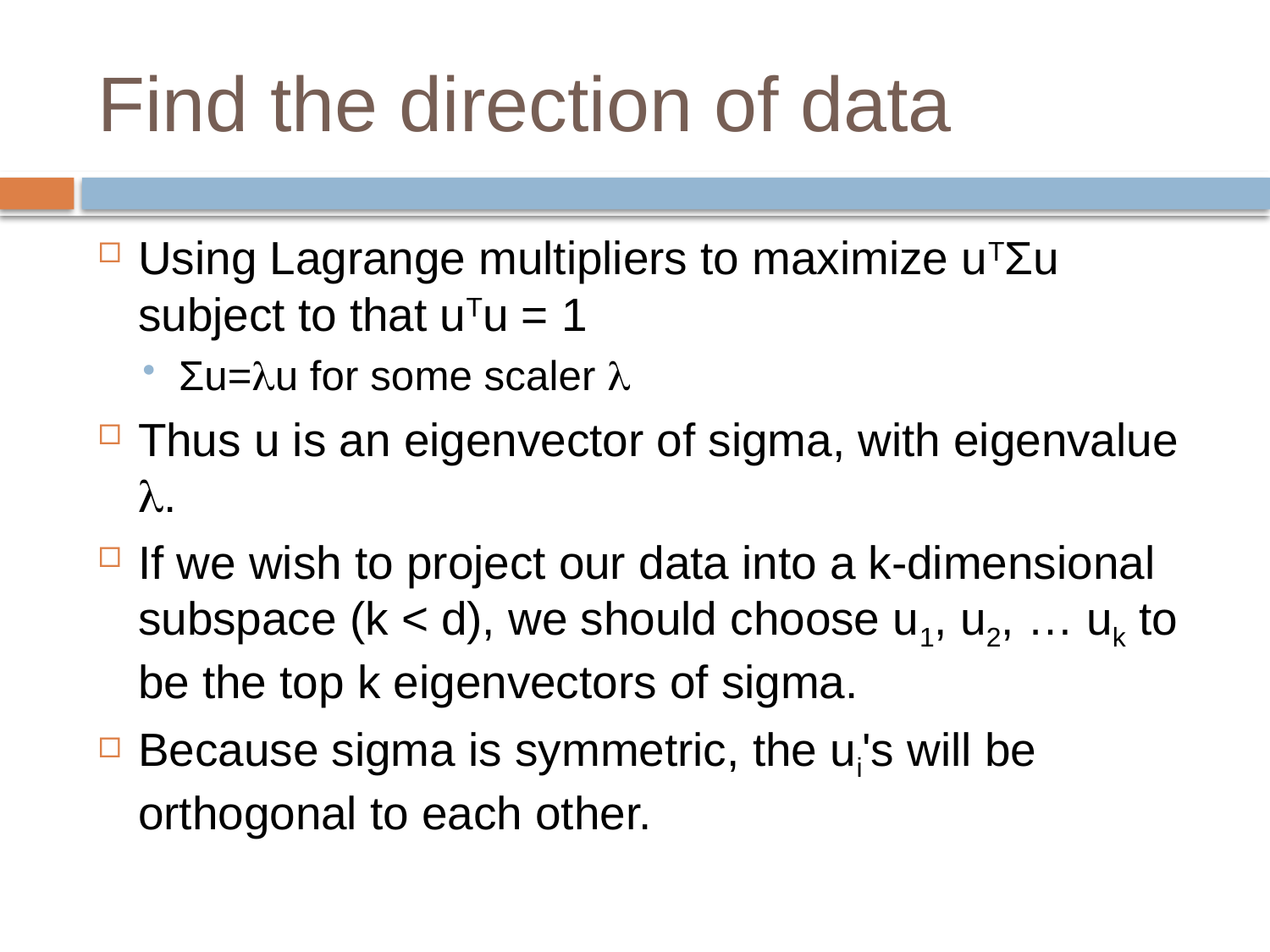

# Find the direction of data
Using Lagrange multipliers to maximize uTΣu subject to that uTu = 1
Σu=λu for some scaler λ
Thus u is an eigenvector of sigma, with eigenvalue λ.
If we wish to project our data into a k-dimensional subspace (k < d), we should choose u1, u2, … uk to be the top k eigenvectors of sigma.
Because sigma is symmetric, the ui's will be orthogonal to each other.